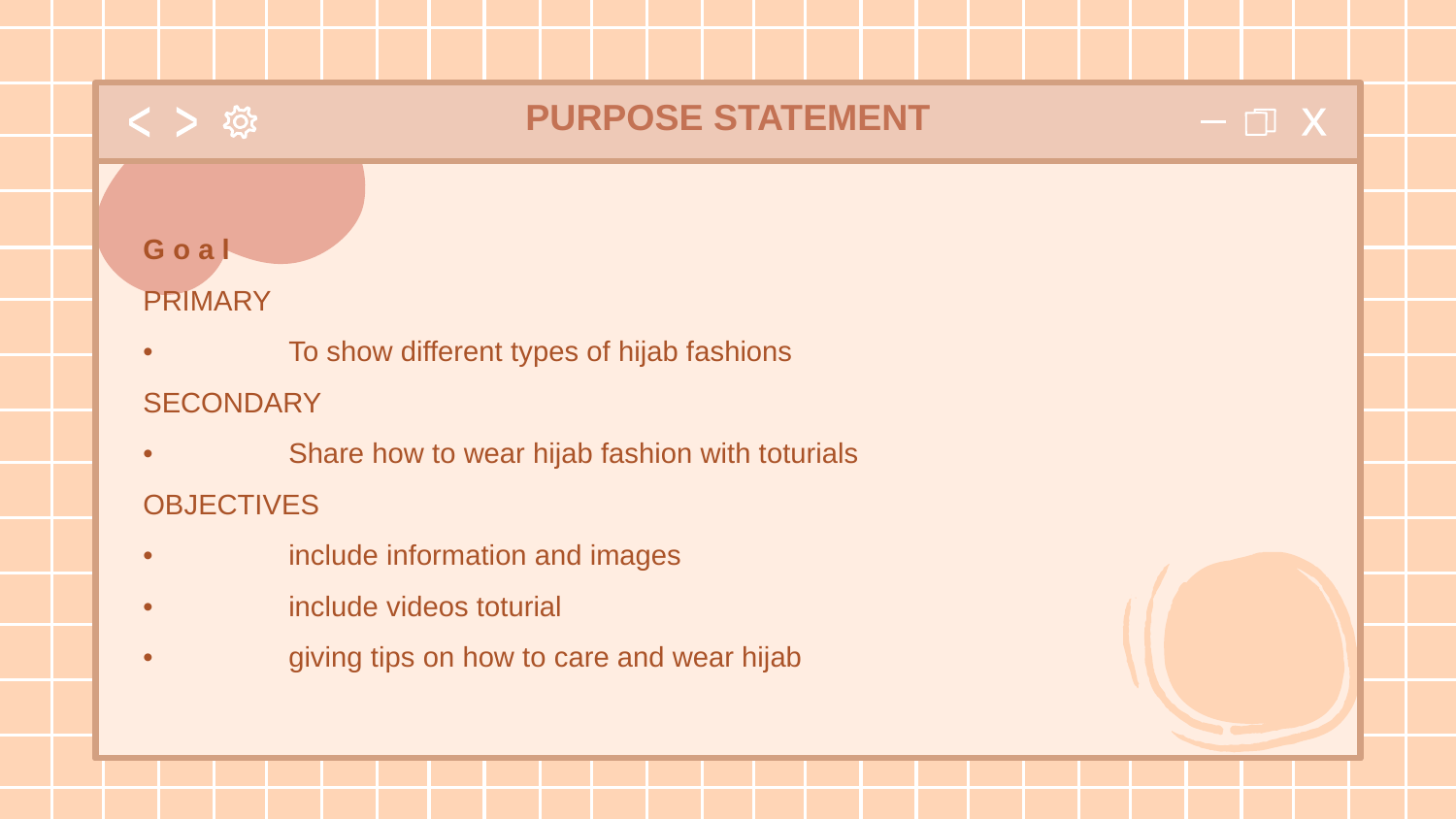

# PURPOSE STATEMENT
G o a l
PRIMARY
•	To show different types of hijab fashions
SECONDARY
•	Share how to wear hijab fashion with toturials
OBJECTIVES
•	include information and images
•	include videos toturial
•	giving tips on how to care and wear hijab